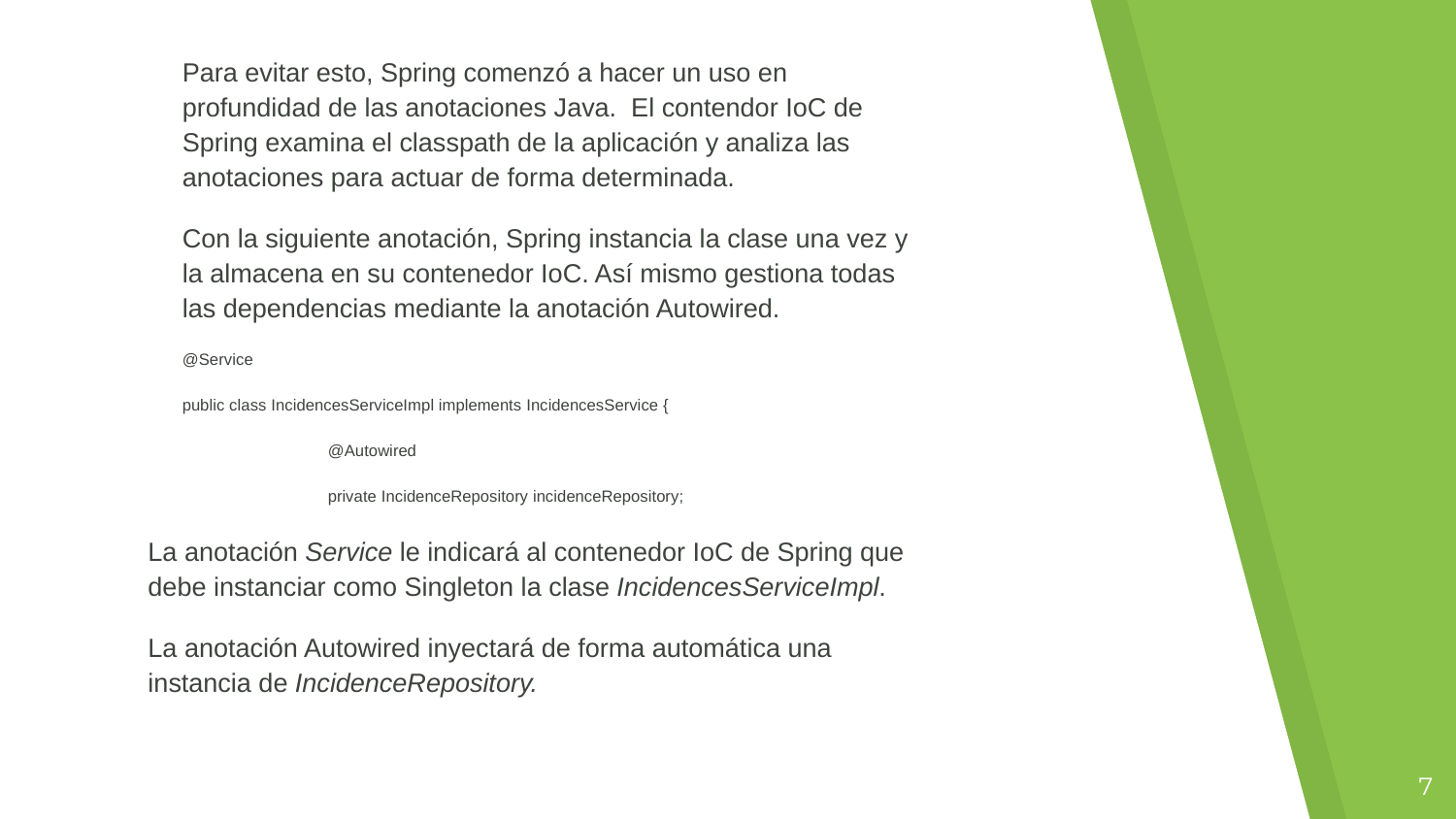

Para evitar esto, Spring comenzó a hacer un uso en profundidad de las anotaciones Java.  El contendor IoC de Spring examina el classpath de la aplicación y analiza las anotaciones para actuar de forma determinada.
Con la siguiente anotación, Spring instancia la clase una vez y la almacena en su contenedor IoC. Así mismo gestiona todas las dependencias mediante la anotación Autowired.
@Service
public class IncidencesServiceImpl implements IncidencesService {
	@Autowired
	private IncidenceRepository incidenceRepository;
La anotación Service le indicará al contenedor IoC de Spring que debe instanciar como Singleton la clase IncidencesServiceImpl.
La anotación Autowired inyectará de forma automática una instancia de IncidenceRepository.

7